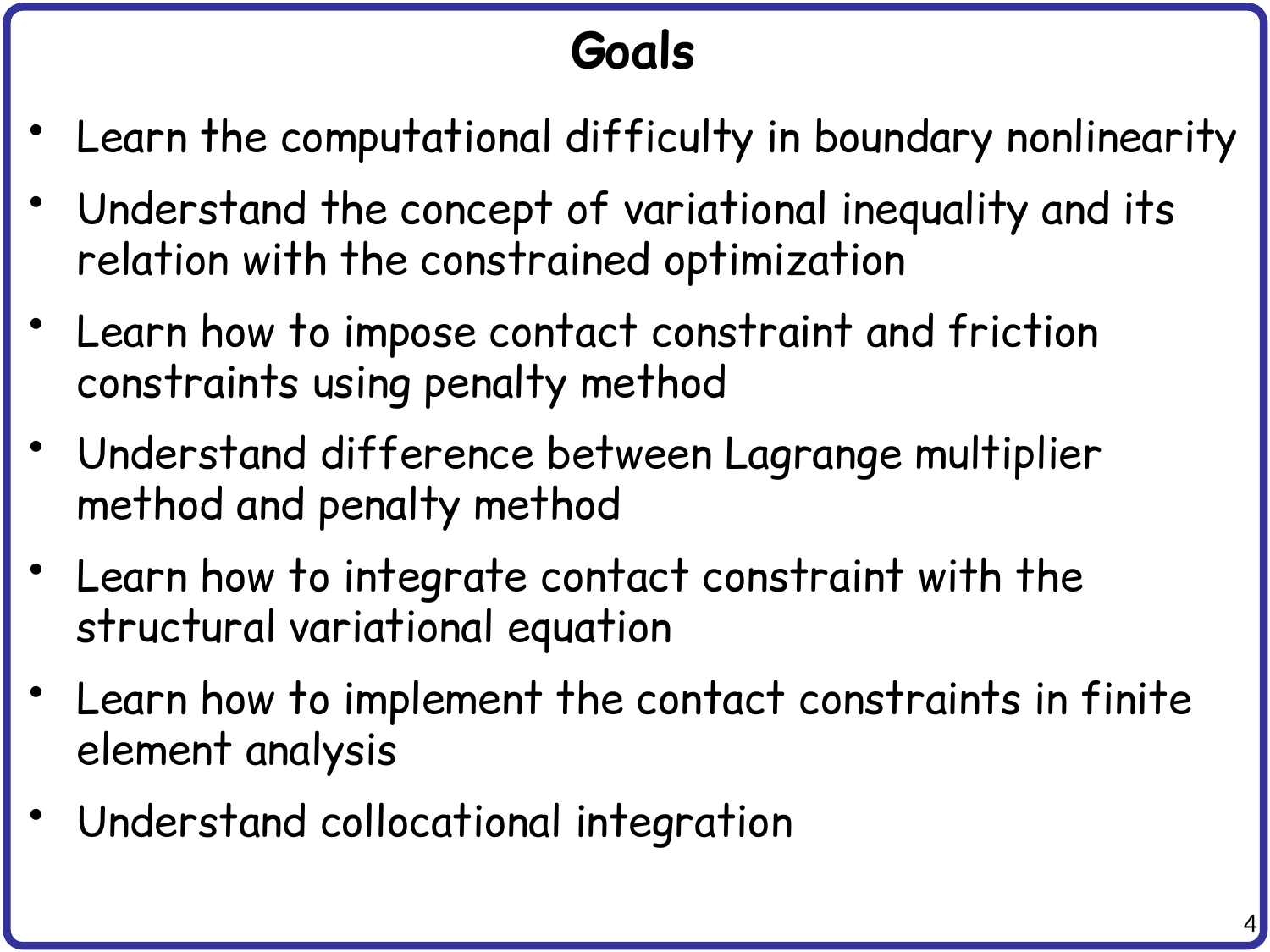

# Goals
Learn the computational difficulty in boundary nonlinearity
Understand the concept of variational inequality and its relation with the constrained optimization
Learn how to impose contact constraint and friction constraints using penalty method
Understand difference between Lagrange multiplier method and penalty method
Learn how to integrate contact constraint with the structural variational equation
Learn how to implement the contact constraints in finite element analysis
Understand collocational integration